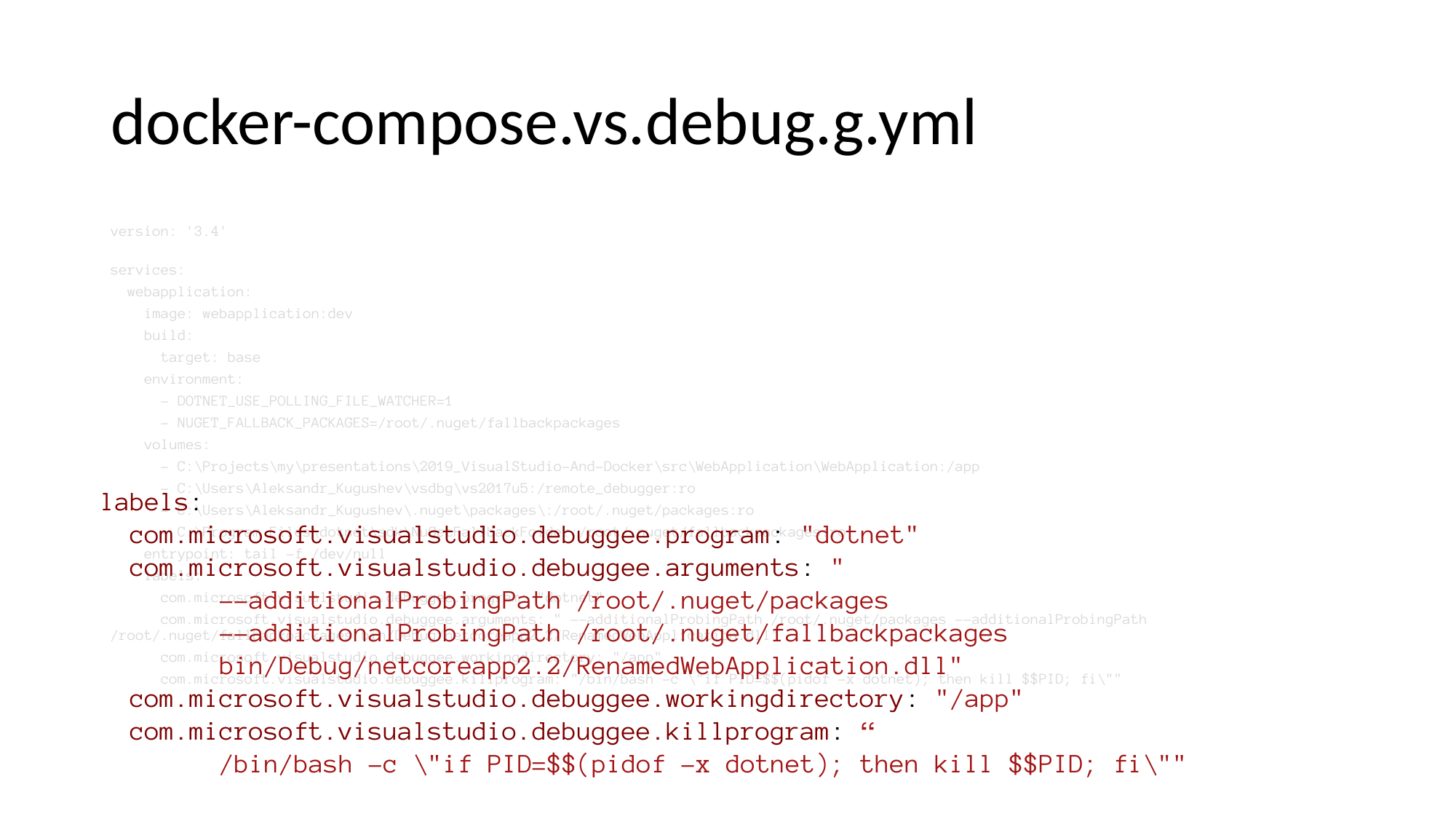

# docker-compose.vs.debug.g.yml
version: '3.4'
services:
  webapplication:
    image: webapplication:dev
    build:
      target: base
    environment:
      - DOTNET_USE_POLLING_FILE_WATCHER=1
      - NUGET_FALLBACK_PACKAGES=/root/.nuget/fallbackpackages
    volumes:
      - C:\Projects\my\presentations\2019_VisualStudio-And-Docker\src\WebApplication\WebApplication:/app
      - C:\Users\Aleksandr_Kugushev\vsdbg\vs2017u5:/remote_debugger:ro
      - C:\Users\Aleksandr_Kugushev\.nuget\packages\:/root/.nuget/packages:ro
      - C:\Program Files\dotnet\sdk\NuGetFallbackFolder:/root/.nuget/fallbackpackages:ro
    entrypoint: tail -f /dev/null
    labels:
      com.microsoft.visualstudio.debuggee.program: "dotnet"
      com.microsoft.visualstudio.debuggee.arguments: " --additionalProbingPath /root/.nuget/packages --additionalProbingPath /root/.nuget/fallbackpackages bin/Debug/netcoreapp2.2/RenamedWebApplication.dll"
      com.microsoft.visualstudio.debuggee.workingdirectory: "/app"
      com.microsoft.visualstudio.debuggee.killprogram: "/bin/bash -c \"if PID=$$(pidof -x dotnet); then kill $$PID; fi\""

labels:
  com.microsoft.visualstudio.debuggee.program: "dotnet"
  com.microsoft.visualstudio.debuggee.arguments: "
        --additionalProbingPath /root/.nuget/packages
        --additionalProbingPath /root/.nuget/fallbackpackages
        bin/Debug/netcoreapp2.2/RenamedWebApplication.dll"
  com.microsoft.visualstudio.debuggee.workingdirectory: "/app"
  com.microsoft.visualstudio.debuggee.killprogram: “
        /bin/bash -c \"if PID=$$(pidof -x dotnet); then kill $$PID; fi\""